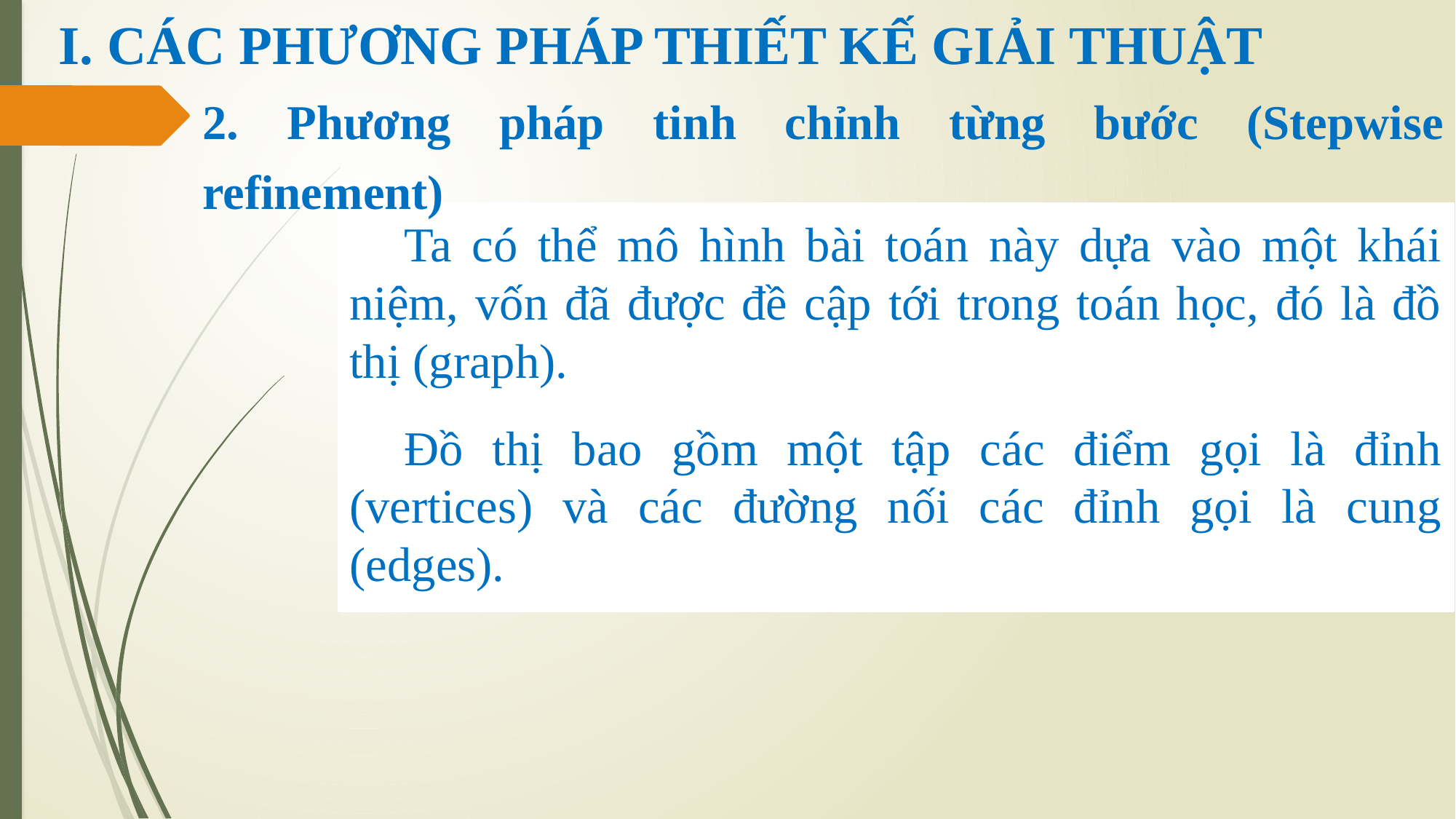

# I. CÁC PHƯƠNG PHÁP THIẾT KẾ GIẢI THUẬT
2. Phương pháp tinh chỉnh từng bước (Stepwise refinement)
Ta có thể mô hình bài toán này dựa vào một khái niệm, vốn đã được đề cập tới trong toán học, đó là đồ thị (graph).

Đồ thị bao gồm một tập các điểm gọi là đỉnh (vertices) và các đường nối các đỉnh gọi là cung (edges).